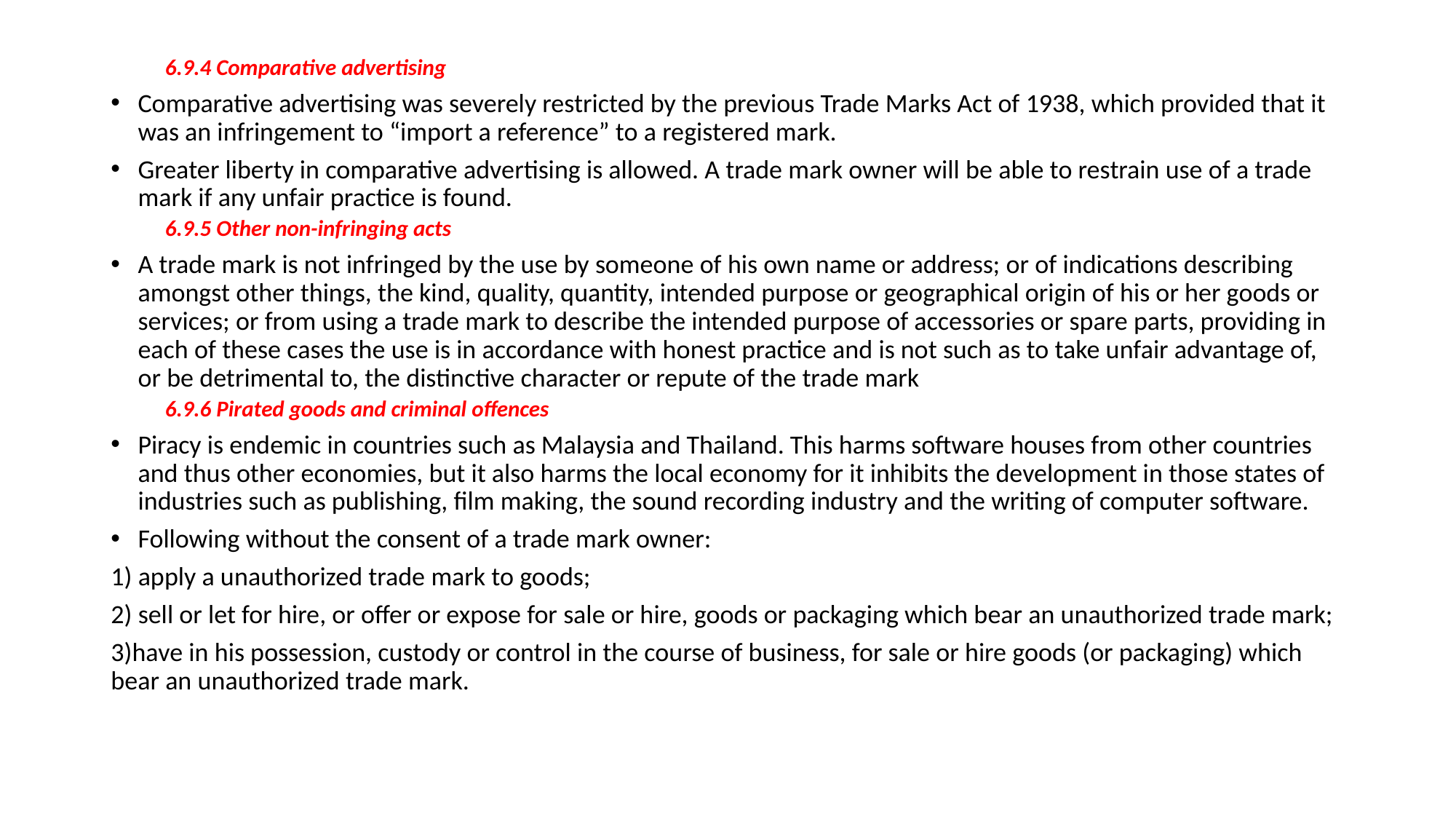

6.9.4 Comparative advertising
Comparative advertising was severely restricted by the previous Trade Marks Act of 1938, which provided that it was an infringement to “import a reference” to a registered mark.
Greater liberty in comparative advertising is allowed. A trade mark owner will be able to restrain use of a trade mark if any unfair practice is found.
6.9.5 Other non-infringing acts
A trade mark is not infringed by the use by someone of his own name or address; or of indications describing amongst other things, the kind, quality, quantity, intended purpose or geographical origin of his or her goods or services; or from using a trade mark to describe the intended purpose of accessories or spare parts, providing in each of these cases the use is in accordance with honest practice and is not such as to take unfair advantage of, or be detrimental to, the distinctive character or repute of the trade mark
6.9.6 Pirated goods and criminal offences
Piracy is endemic in countries such as Malaysia and Thailand. This harms software houses from other countries and thus other economies, but it also harms the local economy for it inhibits the development in those states of industries such as publishing, film making, the sound recording industry and the writing of computer software.
Following without the consent of a trade mark owner:
1) apply a unauthorized trade mark to goods;
2) sell or let for hire, or offer or expose for sale or hire, goods or packaging which bear an unauthorized trade mark;
3)have in his possession, custody or control in the course of business, for sale or hire goods (or packaging) which bear an unauthorized trade mark.